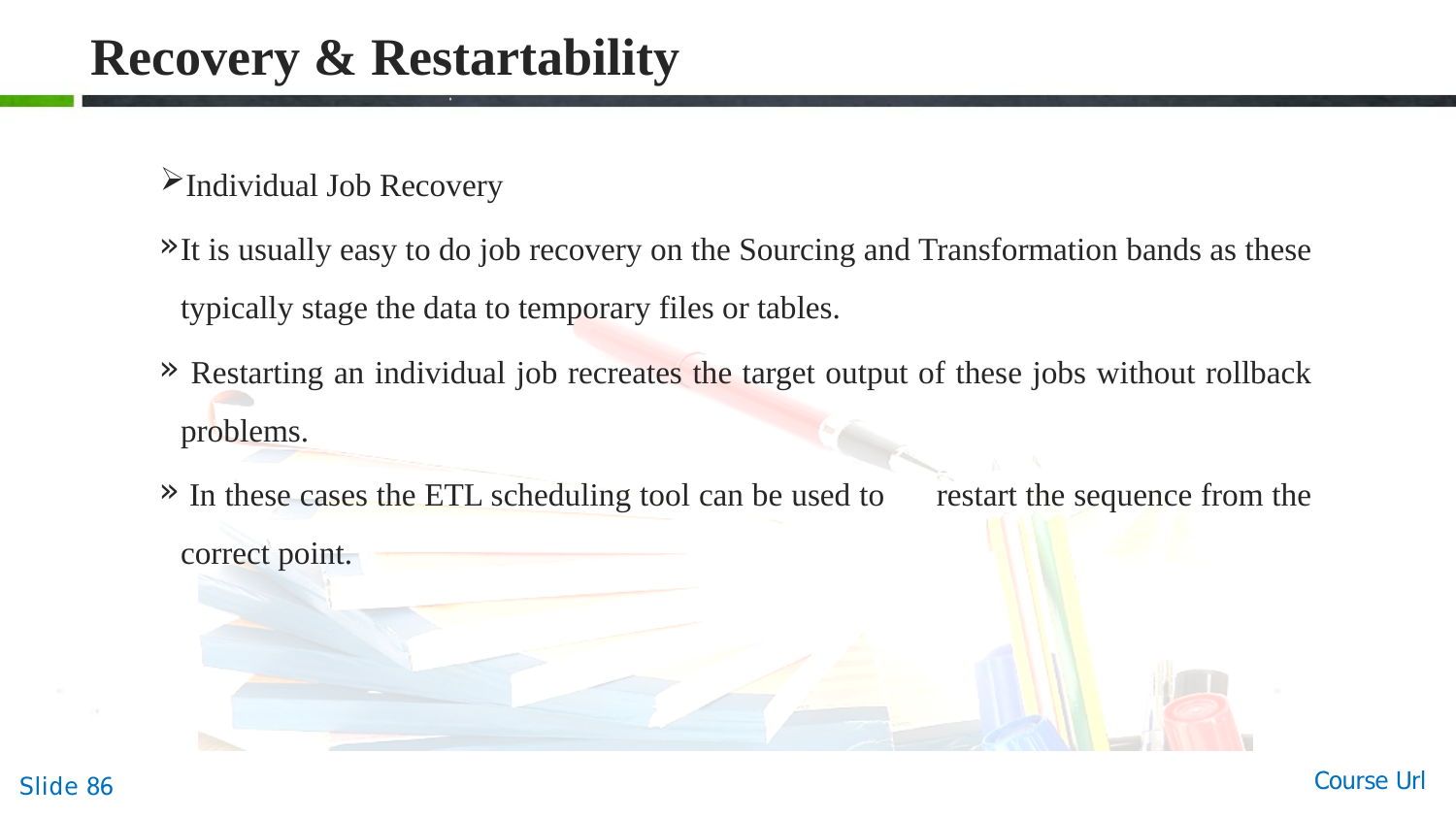

# Recovery & Restartability

Individual Job Recovery
It is usually easy to do job recovery on the Sourcing and Transformation bands as these typically stage the data to temporary files or tables.
 Restarting an individual job recreates the target output of these jobs without rollback problems.
 In these cases the ETL scheduling tool can be used to      restart the sequence from the correct point.